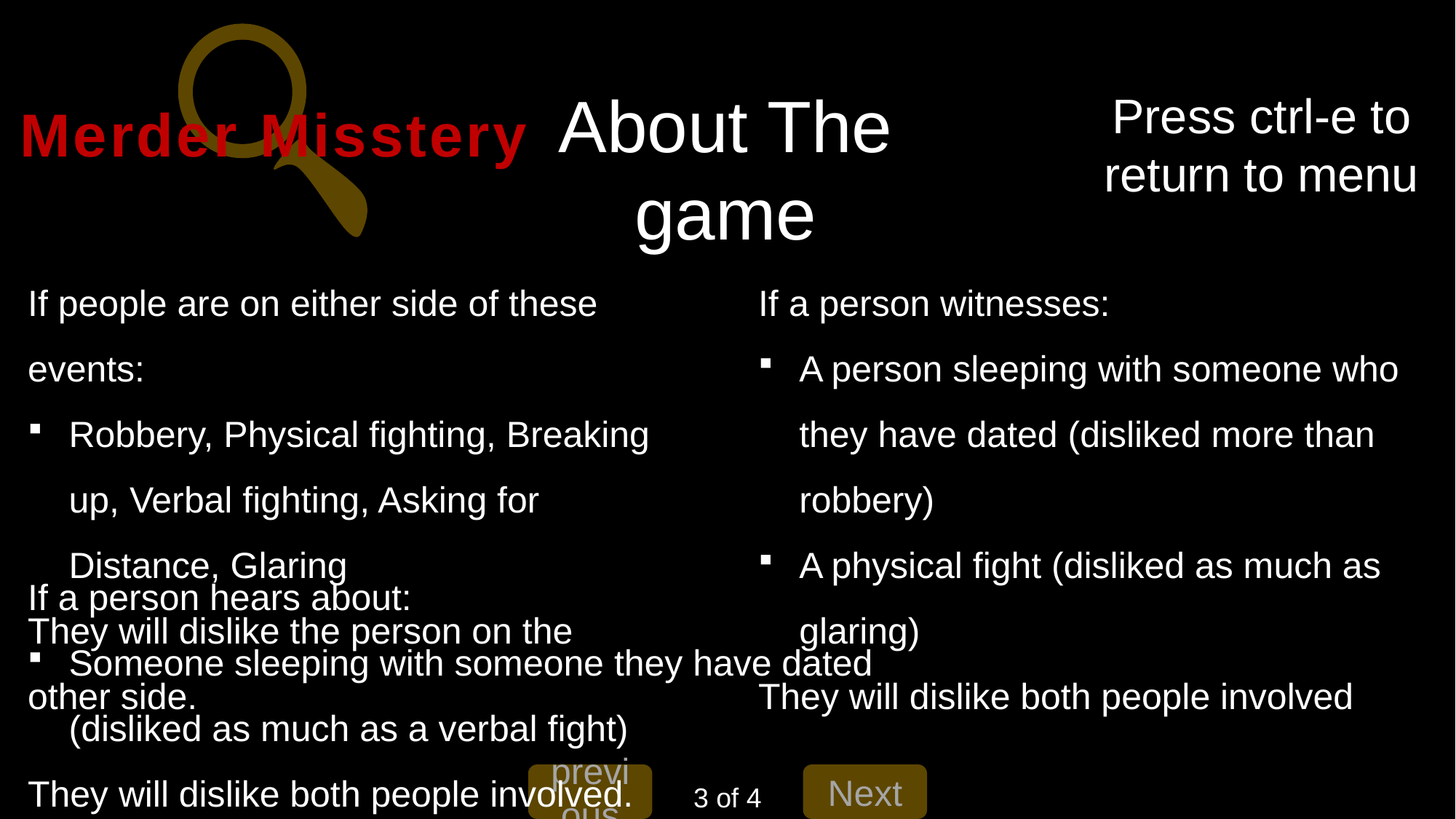

Merder Misstery

About The game
Press ctrl-e to return to menu
If people are on either side of these events:
Robbery, Physical fighting, Breaking up, Verbal fighting, Asking for Distance, Glaring
They will dislike the person on the other side.
If a person witnesses:
A person sleeping with someone who they have dated (disliked more than robbery)
A physical fight (disliked as much as glaring)
They will dislike both people involved
If a person hears about:
Someone sleeping with someone they have dated (disliked as much as a verbal fight)
They will dislike both people involved.
previous
Next
3 of 4